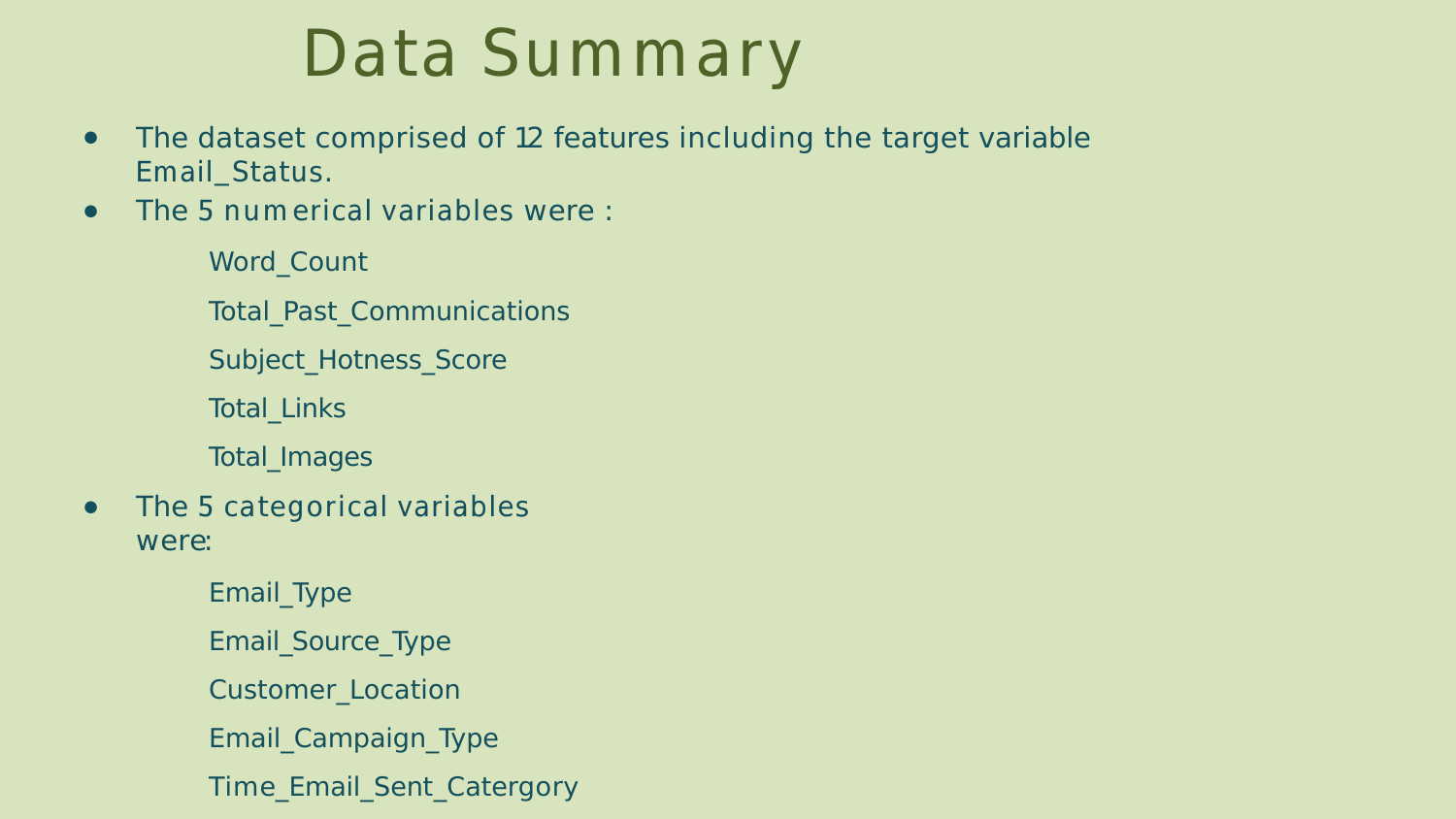

# Data Summary
The dataset comprised of 12 features including the target variable Email_Status.
The 5 numerical variables were :
Word_Count  Total_Past_Communications  Subject_Hotness_Score  Total_Links
Total_Images
The 5 categorical variables were:
Email_Type  Email_Source_Type  Customer_Location  Email_Campaign_Type  Time_Email_Sent_Catergory
The total no. of records in our dataset is 68353